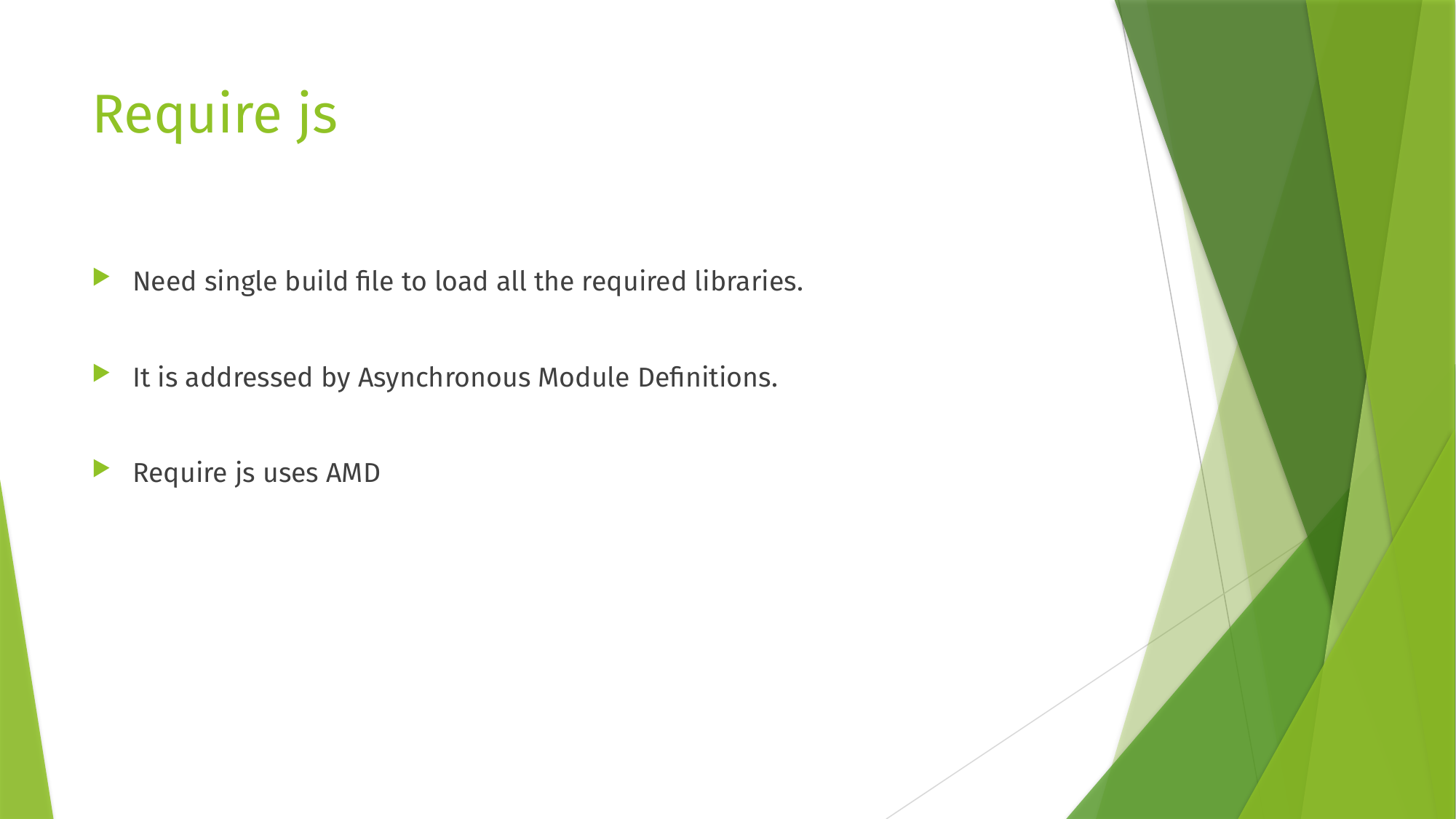

# Require js
Need single build file to load all the required libraries.

It is addressed by Asynchronous Module Definitions.

Require js uses AMD